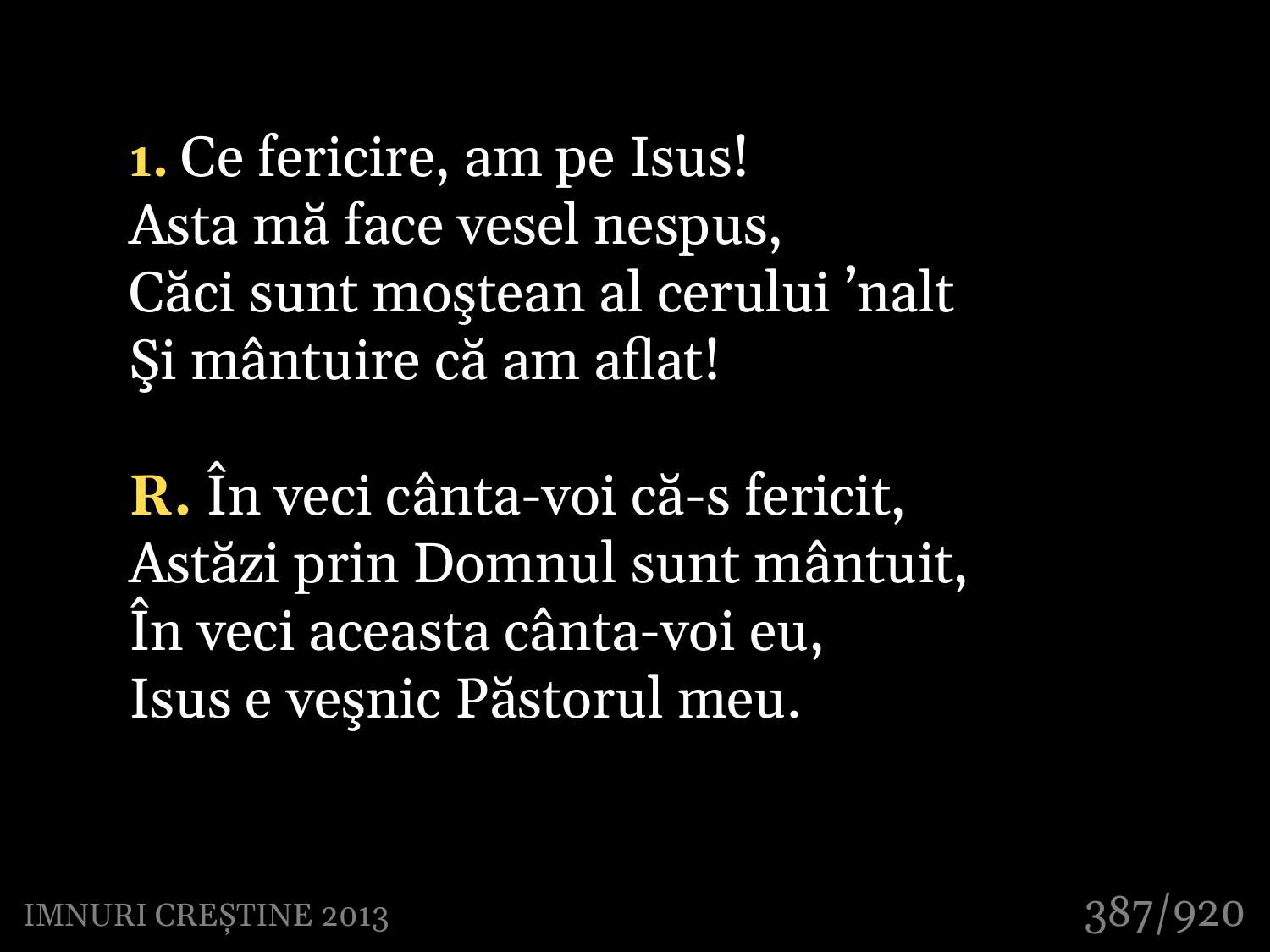

1. Ce fericire, am pe Isus!
Asta mă face vesel nespus,
Căci sunt moştean al cerului ’nalt
Şi mântuire că am aflat!

R. În veci cânta-voi că-s fericit,
Astăzi prin Domnul sunt mântuit,
În veci aceasta cânta-voi eu,
Isus e veşnic Păstorul meu.
387/920
IMNURI CREȘTINE 2013